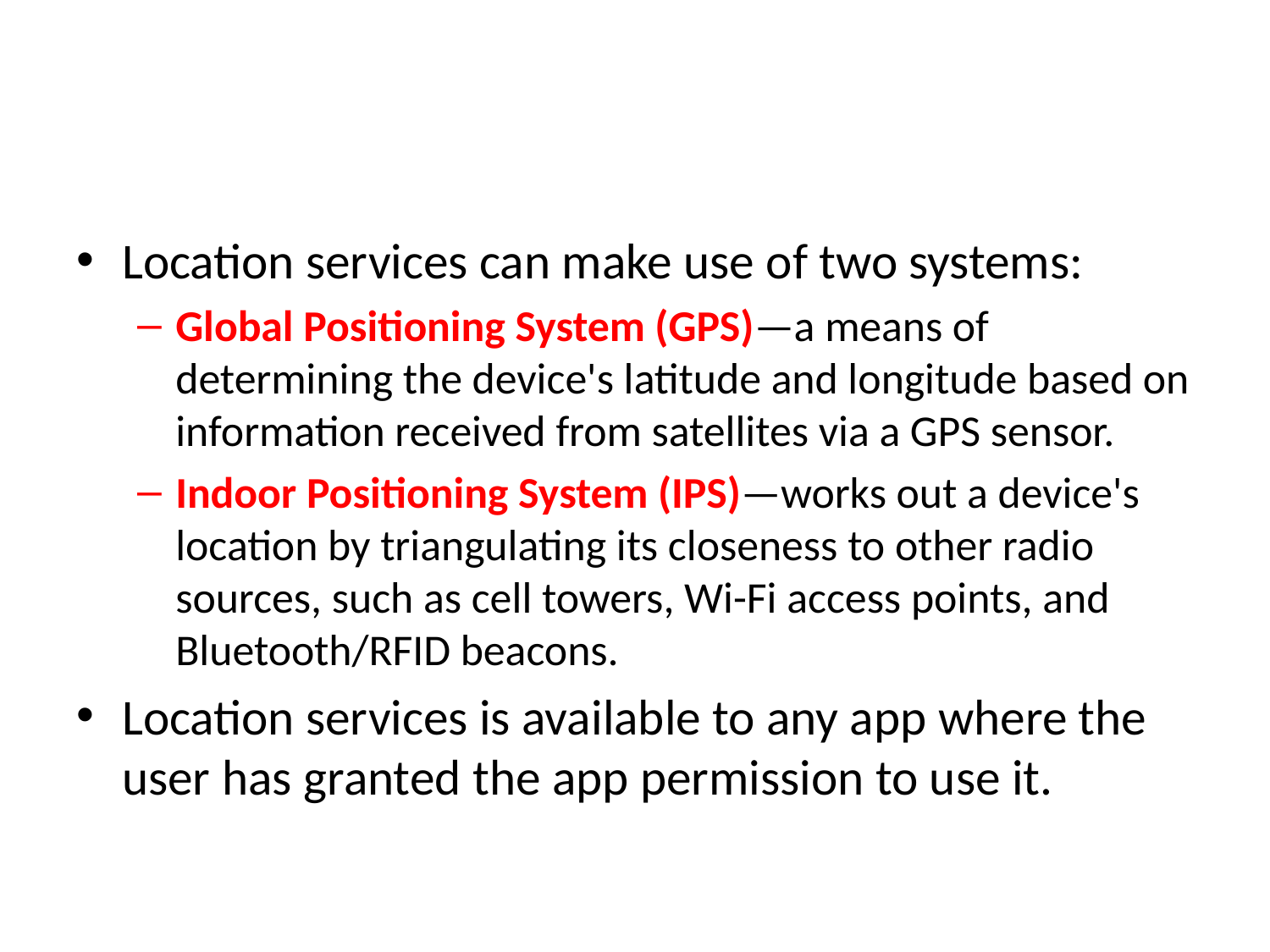

#
Location services can make use of two systems:
Global Positioning System (GPS)—a means of determining the device's latitude and longitude based on information received from satellites via a GPS sensor.
Indoor Positioning System (IPS)—works out a device's location by triangulating its closeness to other radio sources, such as cell towers, Wi-Fi access points, and Bluetooth/RFID beacons.
Location services is available to any app where the user has granted the app permission to use it.